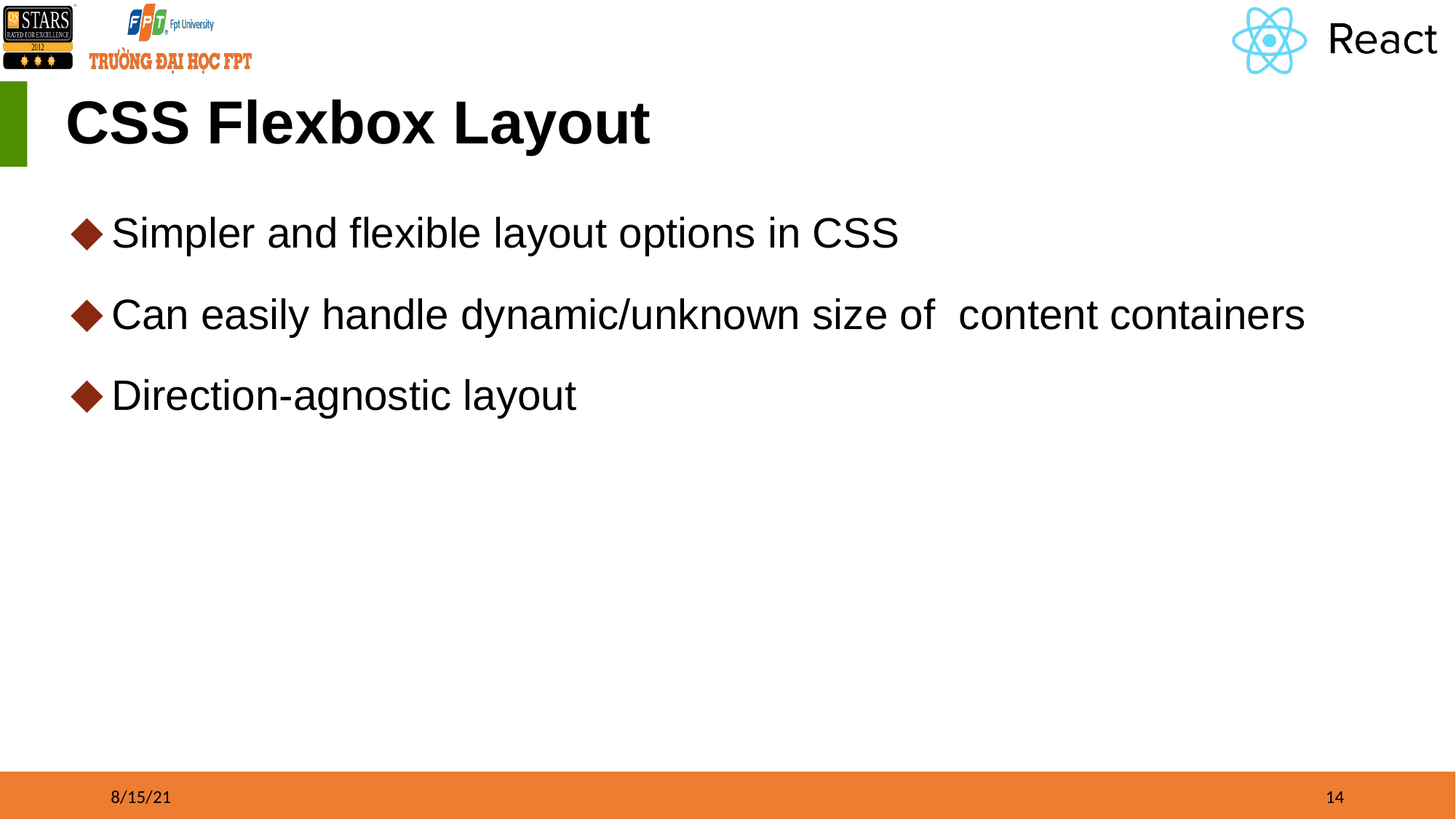

# CSS Flexbox Layout
Simpler and flexible layout options in CSS
Can easily handle dynamic/unknown size of  content containers
Direction-agnostic layout
8/15/21
14